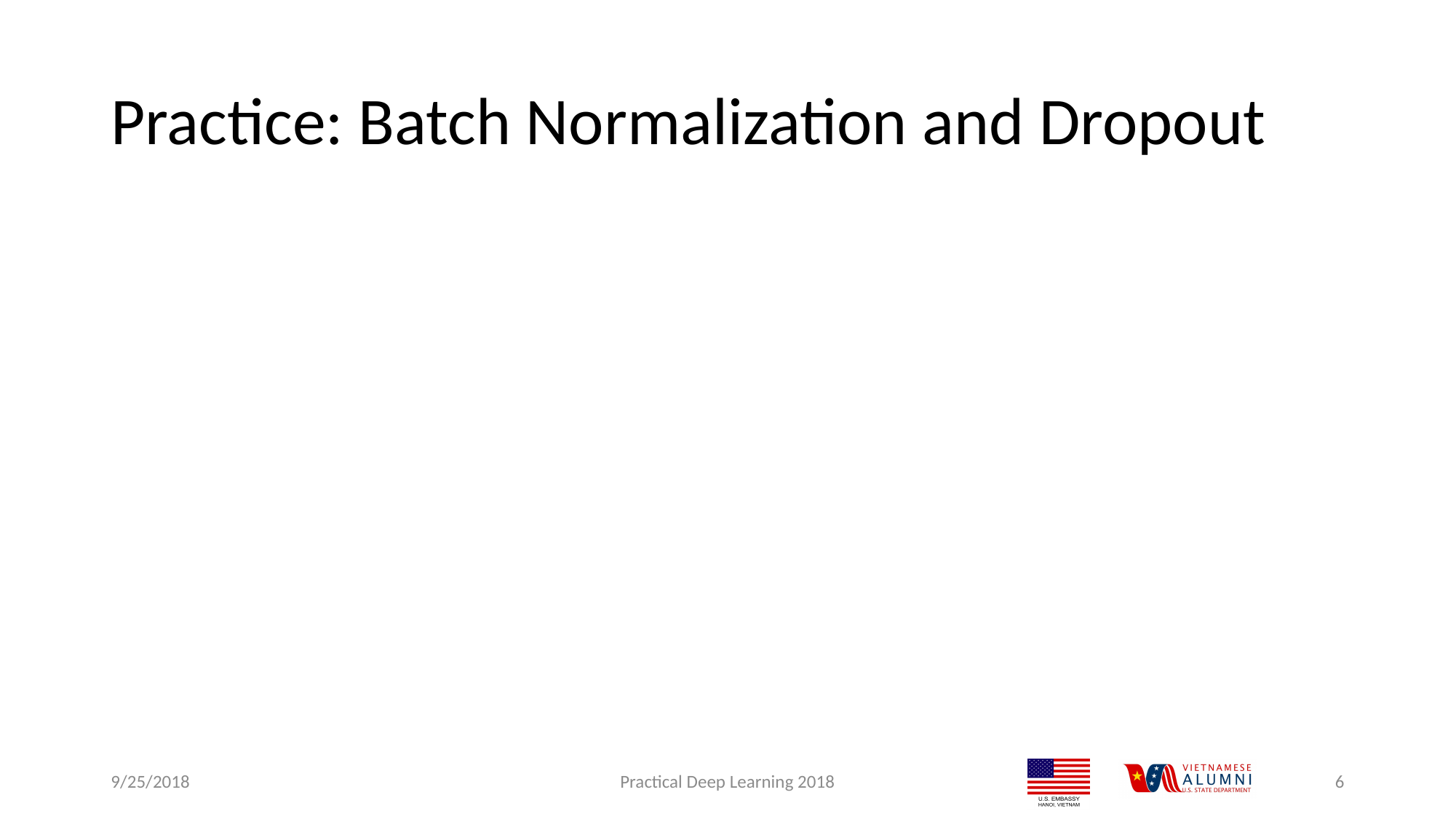

# Practice: Batch Normalization and Dropout

9/25/2018
Practical Deep Learning 2018
6